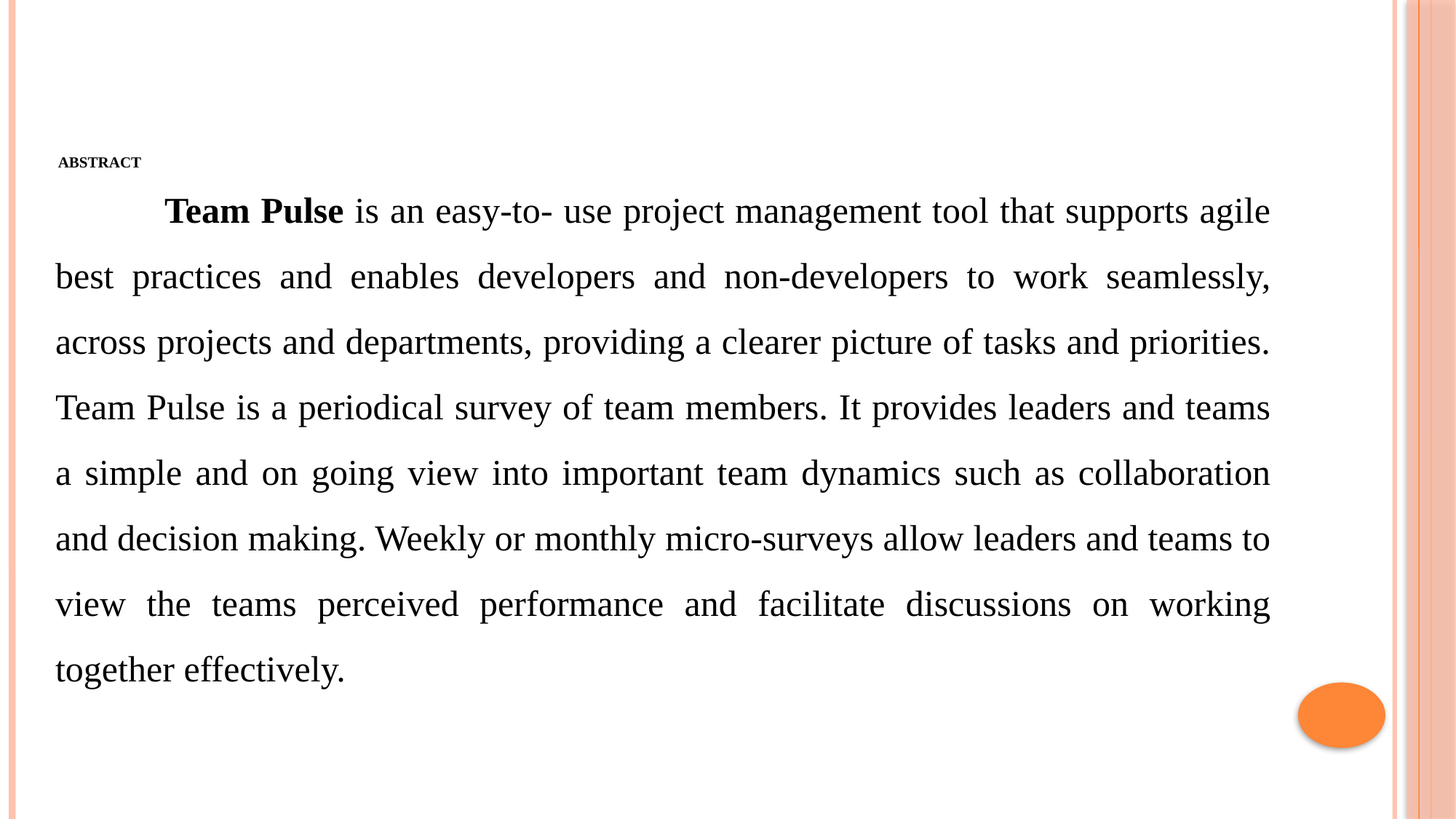

# ABSTRACT

	Team Pulse is an easy-to- use project management tool that supports agile best practices and enables developers and non-developers to work seamlessly, across projects and departments, providing a clearer picture of tasks and priorities. Team Pulse is a periodical survey of team members. It provides leaders and teams a simple and on going view into important team dynamics such as collaboration and decision making. Weekly or monthly micro-surveys allow leaders and teams to view the teams perceived performance and facilitate discussions on working together effectively.